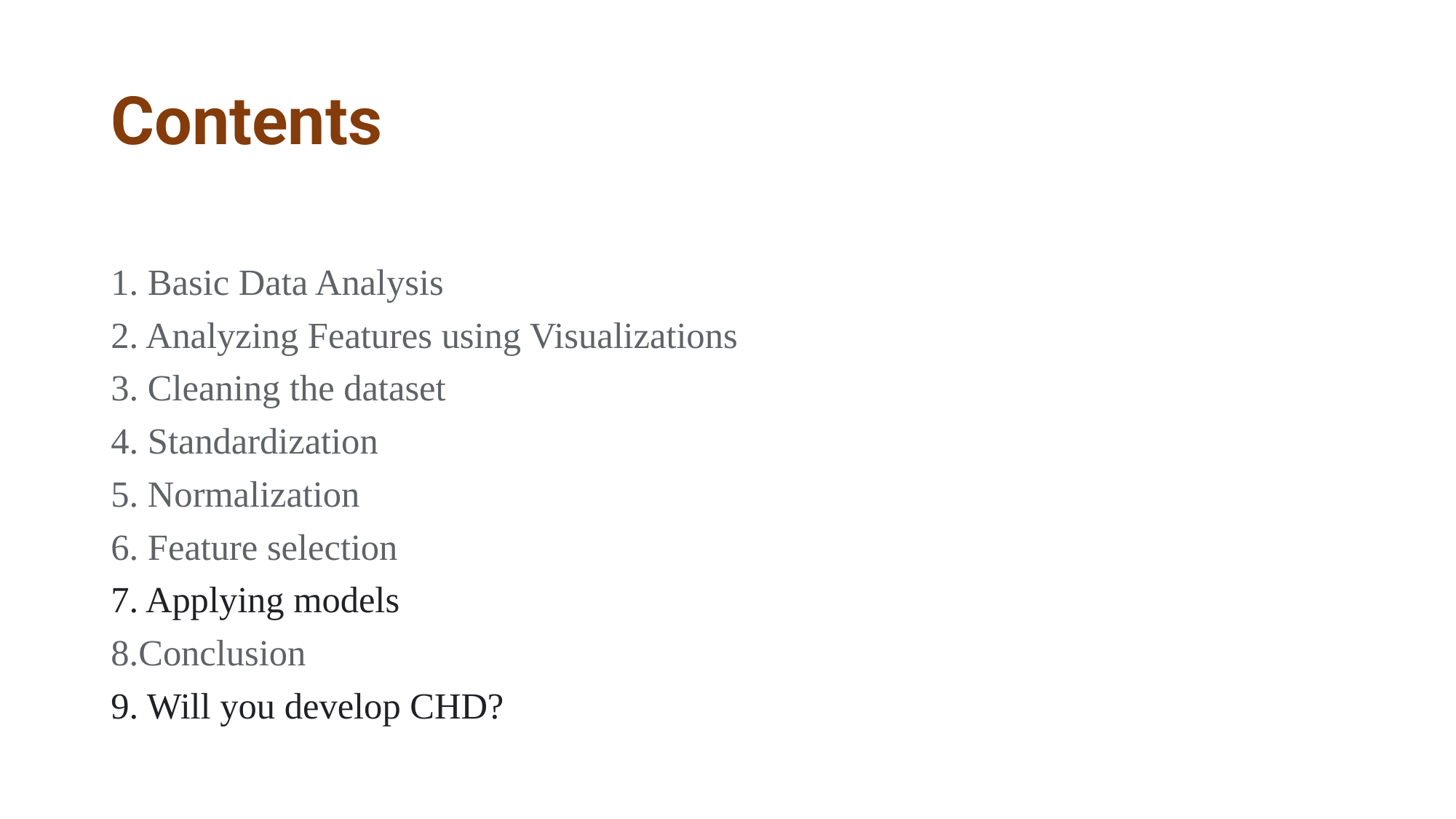

# Contents
1. Basic Data Analysis
2. Analyzing Features using Visualizations
3. Cleaning the dataset
4. Standardization
5. Normalization
6. Feature selection
7. Applying models
8.Conclusion
9. Will you develop CHD?